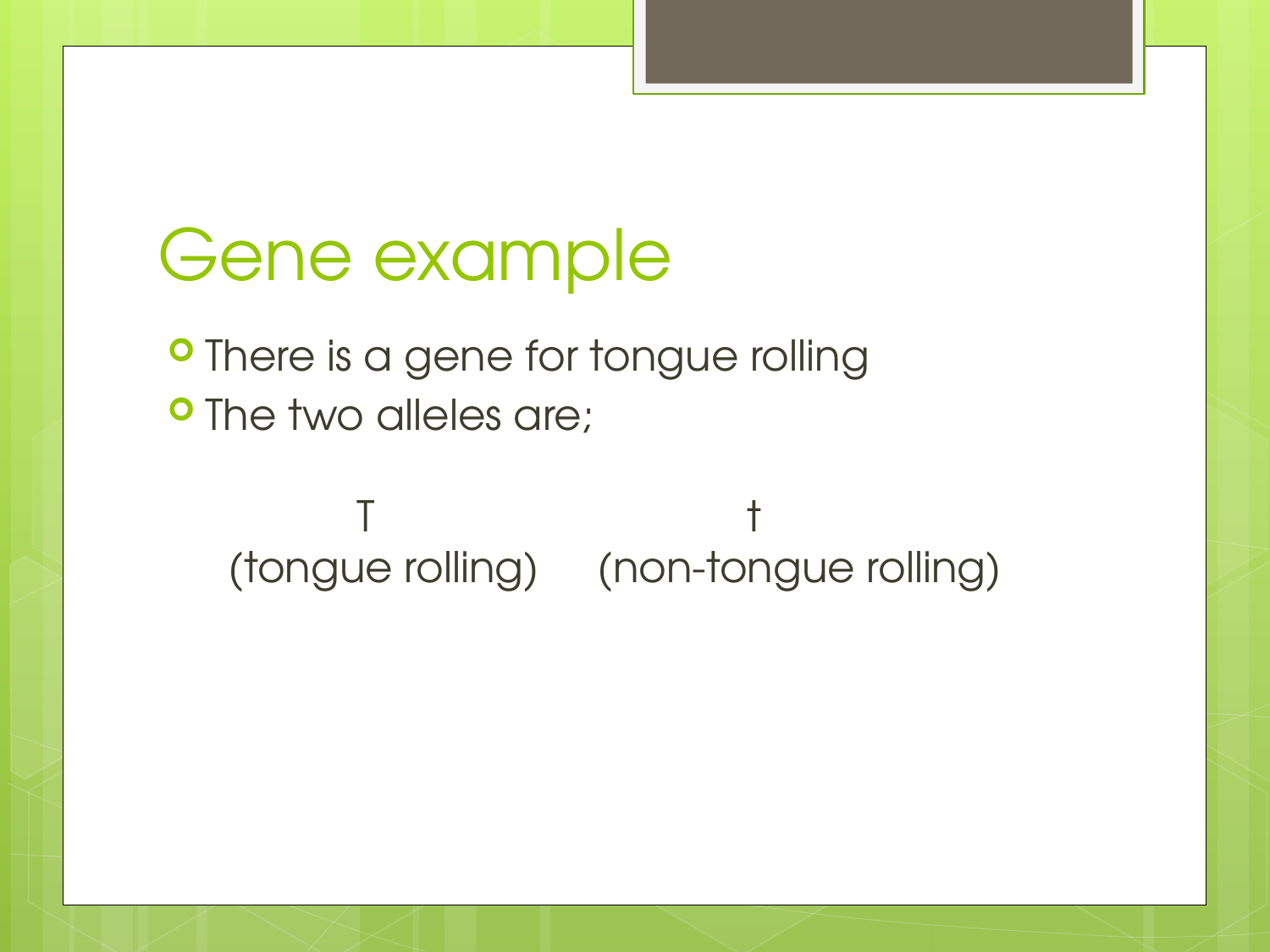

# Gene example
There is a gene for tongue rolling
The two alleles are;
             T                                t
  (tongue rolling)     (non-tongue rolling)